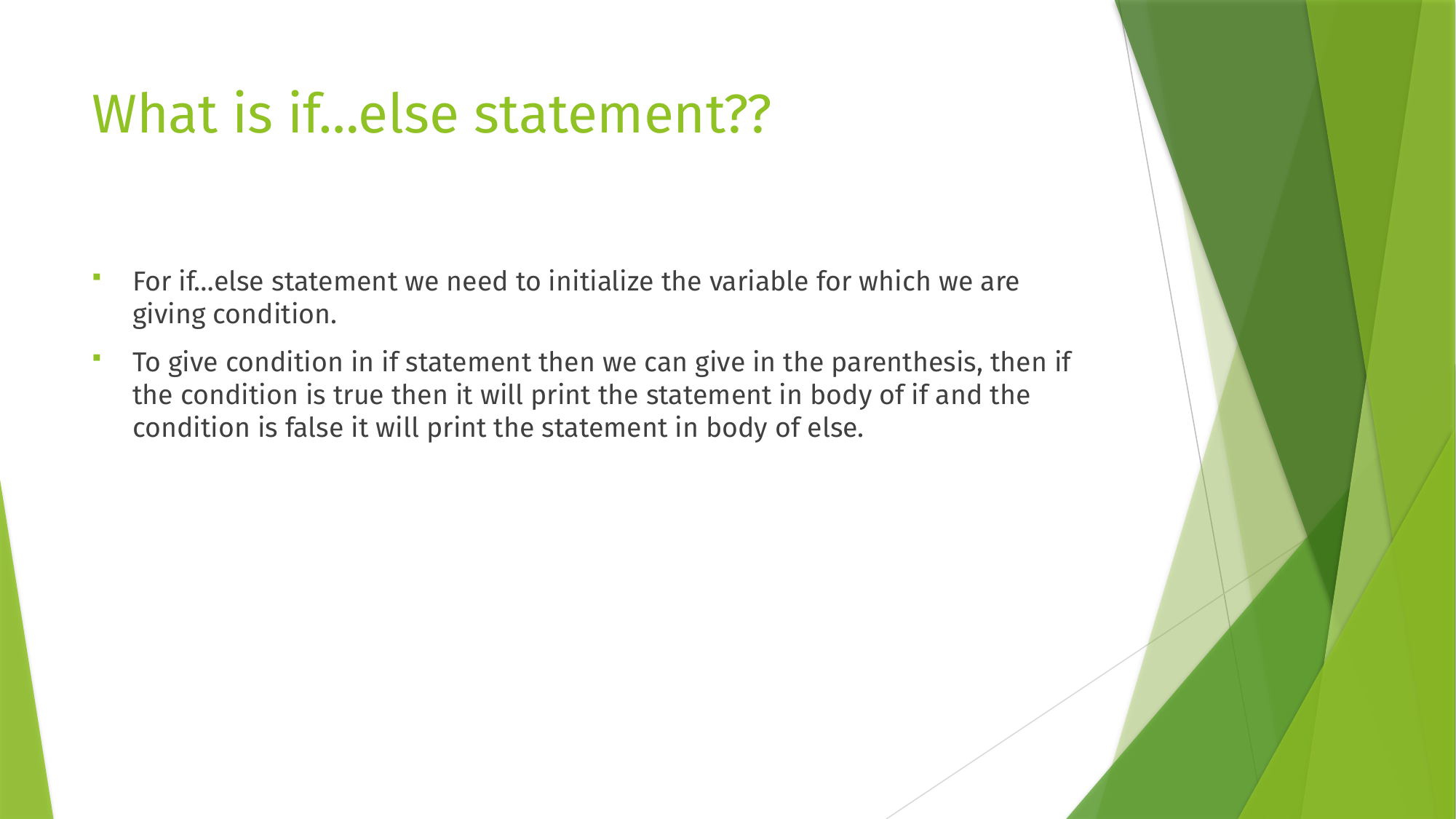

# What is if…else statement??
For if…else statement we need to initialize the variable for which we are giving condition.
To give condition in if statement then we can give in the parenthesis, then if the condition is true then it will print the statement in body of if and the condition is false it will print the statement in body of else.